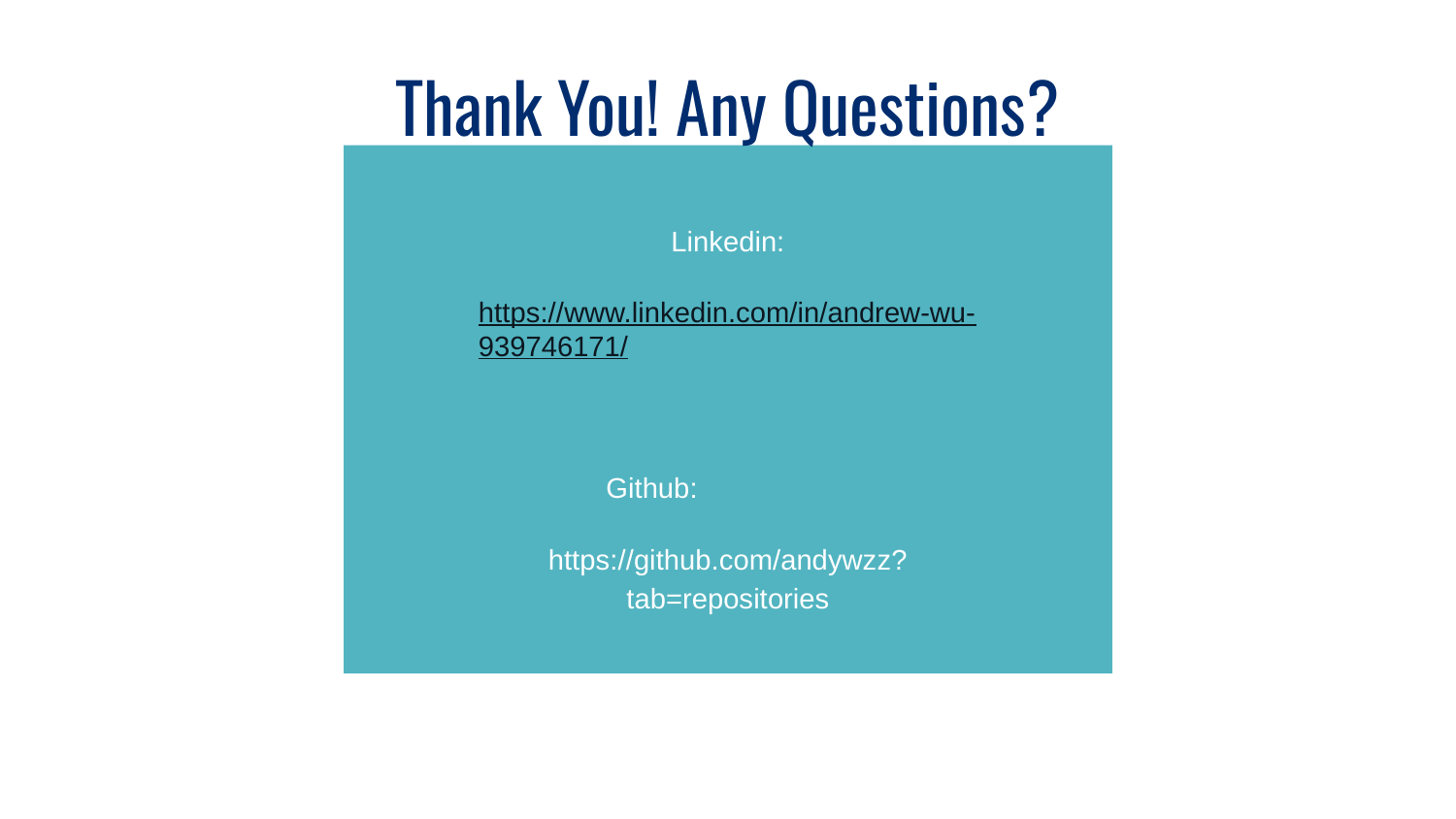

# Thank You! Any Questions?

Linkedin:
https://www.linkedin.com/in/andrew-wu-939746171/

Github:
https://github.com/andywzz?tab=repositories